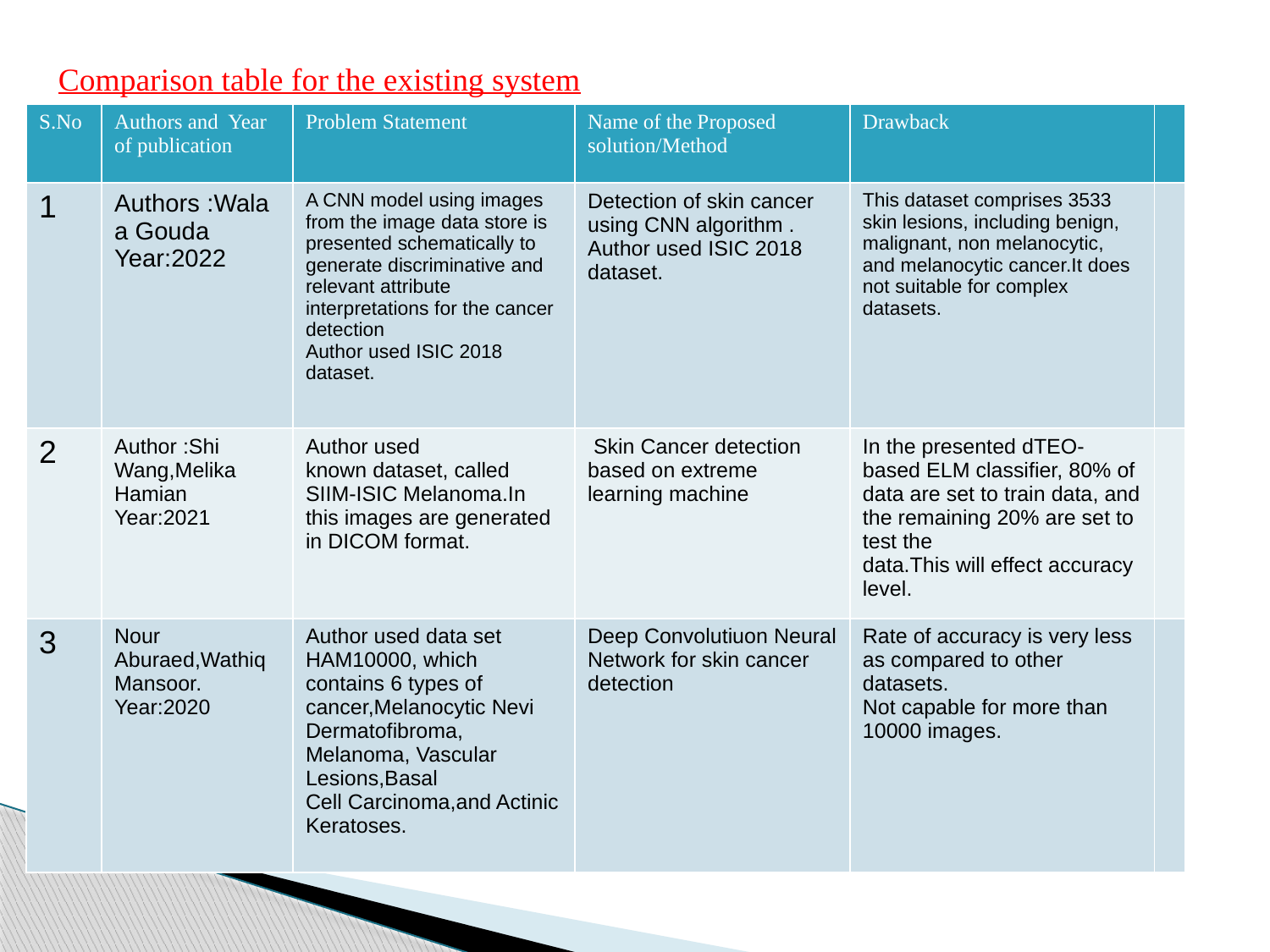

Comparison table for the existing system
| S.No | Authors and Year of publication | Problem Statement | Name of the Proposed solution/Method | Drawback |  |
| --- | --- | --- | --- | --- | --- |
| 1 | Authors :Walaa Gouda Year:2022 | A CNN model using images from the image data store is presented schematically to generate discriminative and relevant attribute interpretations for the cancer detection Author used ISIC 2018 dataset. | Detection of skin cancer using CNN algorithm . Author used ISIC 2018 dataset. | This dataset comprises 3533 skin lesions, including benign, malignant, non melanocytic, and melanocytic cancer.It does not suitable for complex datasets. |  |
| 2 | Author :Shi Wang,Melika Hamian Year:2021 | Author used known dataset, called SIIM-ISIC Melanoma.In this images are generated in DICOM format. | Skin Cancer detection based on extreme learning machine | In the presented dTEO-based ELM classifier, 80% of data are set to train data, and the remaining 20% are set to test the data.This will effect accuracy level. |  |
| 3 | Nour Aburaed,Wathiq Mansoor. Year:2020 | Author used data set HAM10000, which contains 6 types of cancer,Melanocytic Nevi Dermatofibroma, Melanoma, Vascular Lesions,Basal Cell Carcinoma,and Actinic Keratoses. | Deep Convolutiuon Neural Network for skin cancer detection | Rate of accuracy is very less as compared to other datasets. Not capable for more than 10000 images. |  |